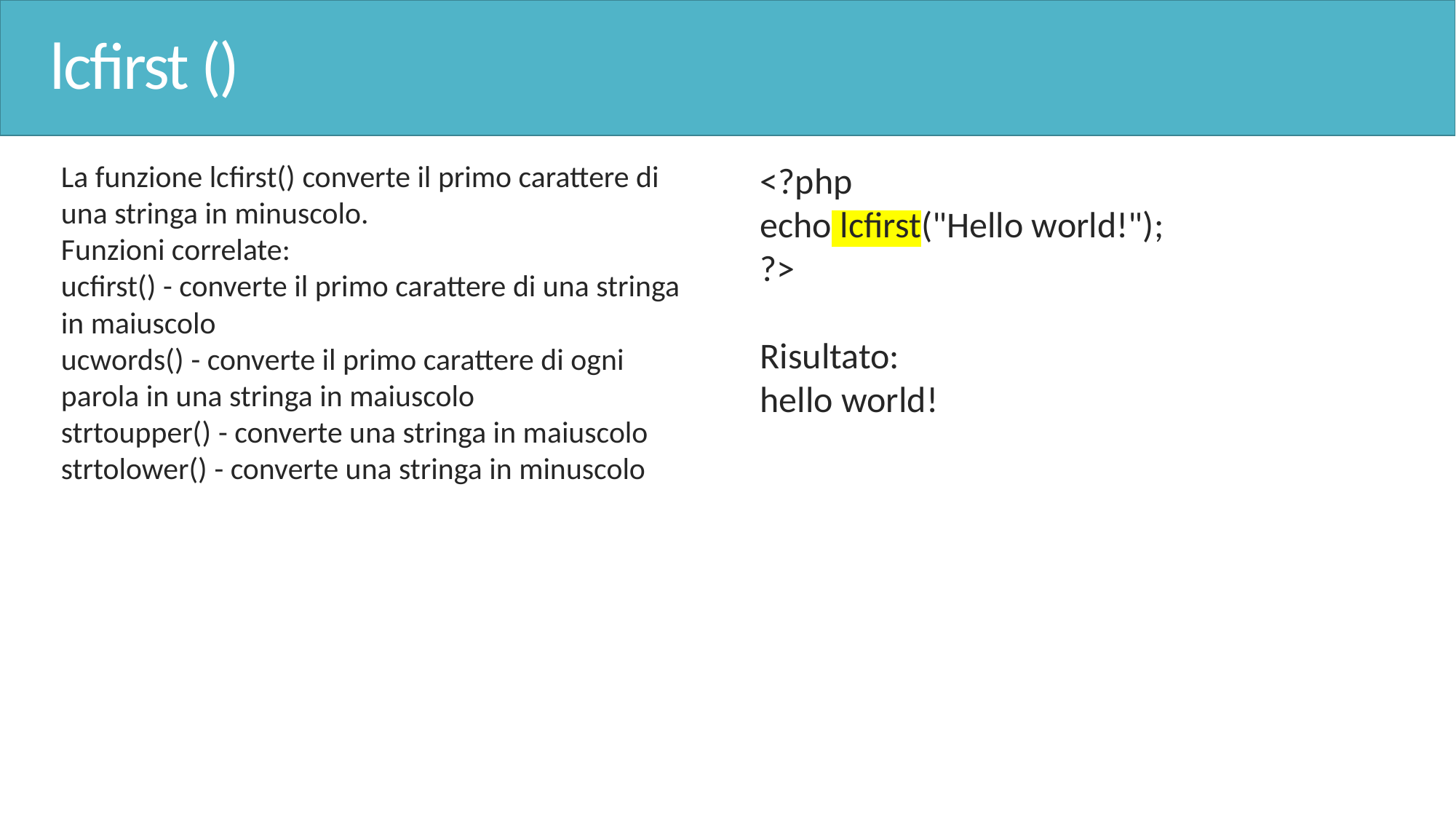

# lcfirst ()
La funzione lcfirst() converte il primo carattere di una stringa in minuscolo.
Funzioni correlate:
ucfirst() - converte il primo carattere di una stringa in maiuscolo
ucwords() - converte il primo carattere di ogni parola in una stringa in maiuscolo
strtoupper() - converte una stringa in maiuscolo
strtolower() - converte una stringa in minuscolo
<?php
echo lcfirst("Hello world!");
?>

Risultato:
hello world!